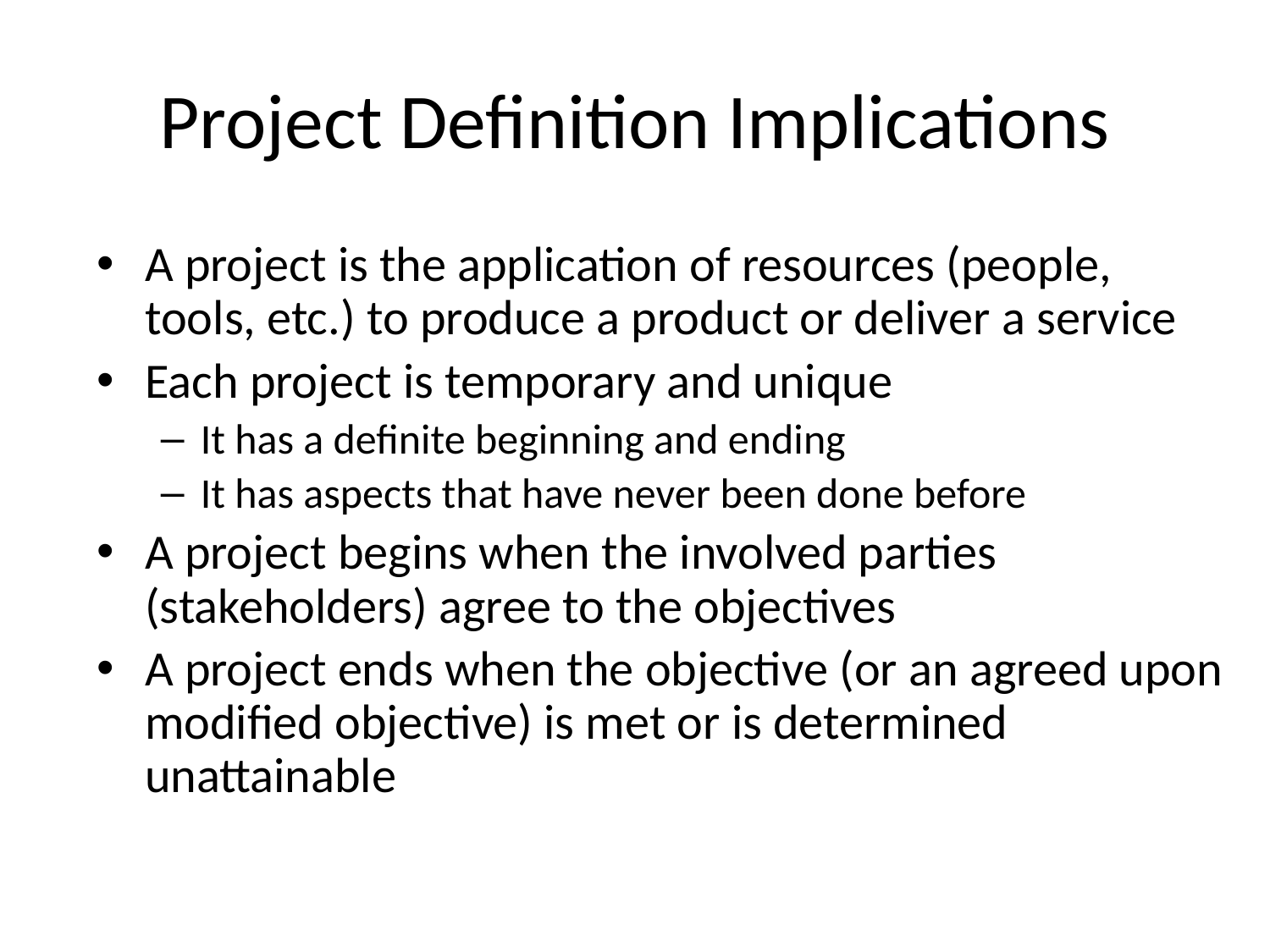

# Project Definition Implications
A project is the application of resources (people, tools, etc.) to produce a product or deliver a service
Each project is temporary and unique
It has a definite beginning and ending
It has aspects that have never been done before
A project begins when the involved parties (stakeholders) agree to the objectives
A project ends when the objective (or an agreed upon modified objective) is met or is determined unattainable